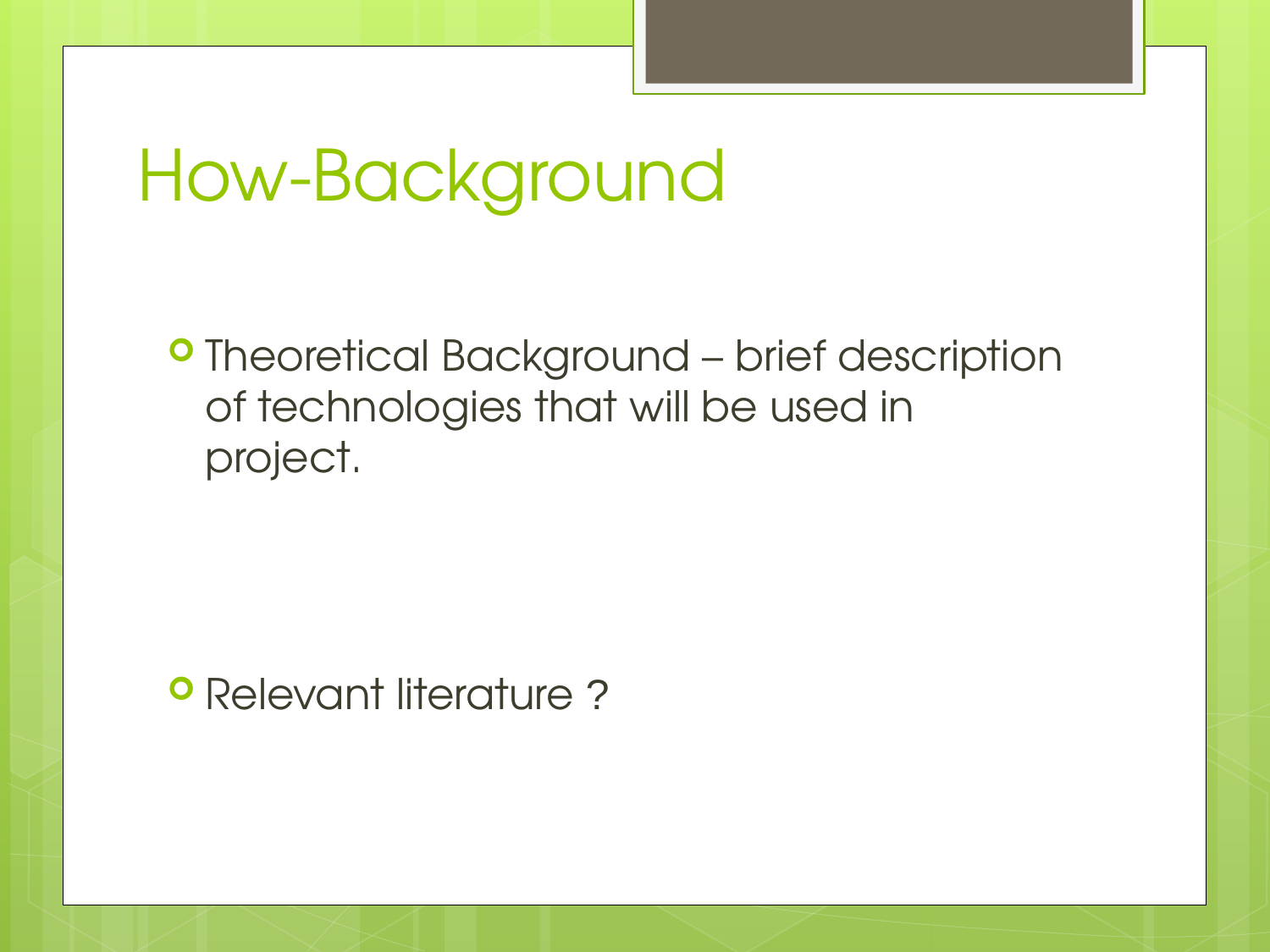

# How-Background
Theoretical Background – brief description of technologies that will be used in project.

Relevant literature ?